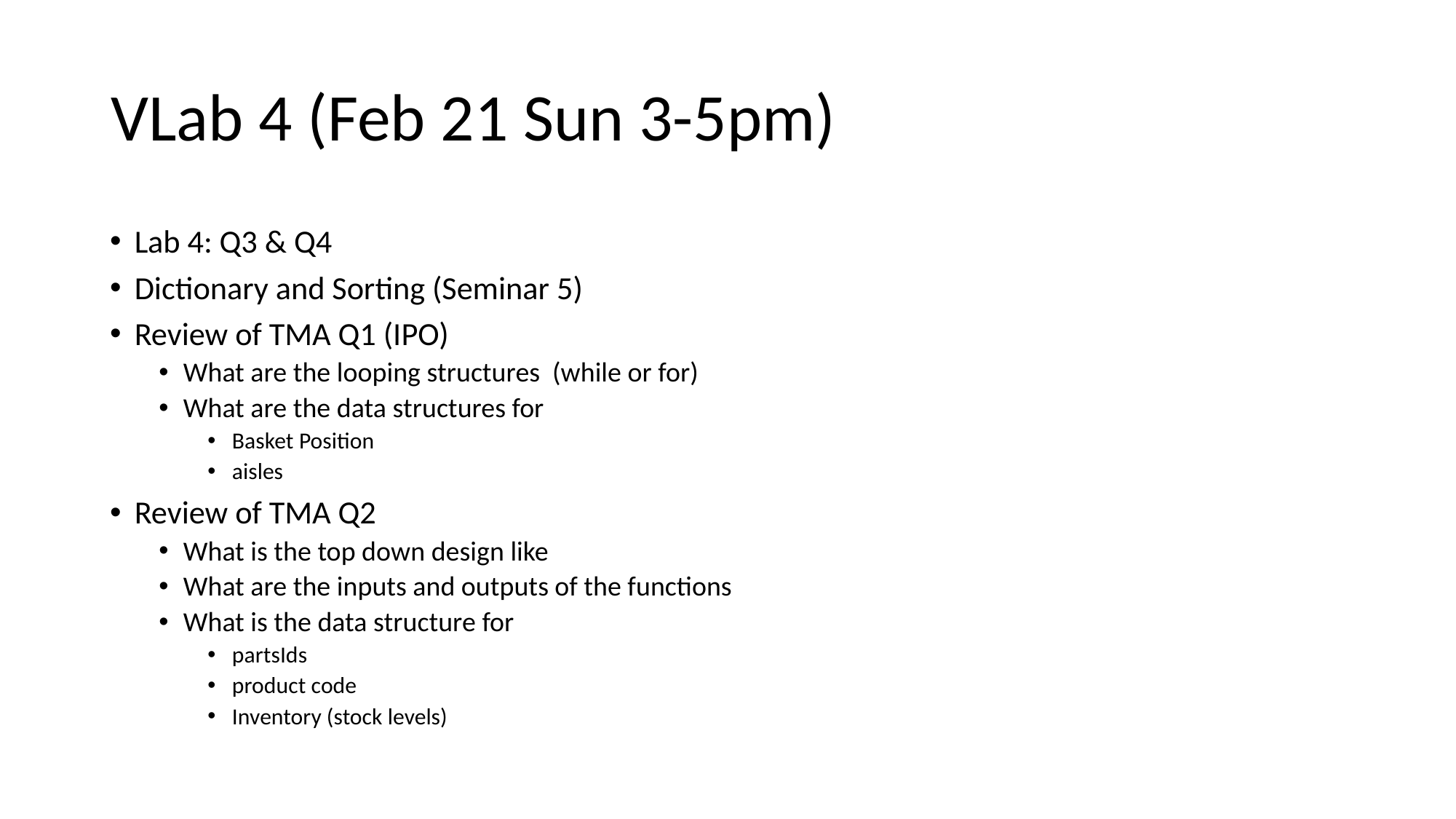

# VLab 4 (Feb 21 Sun 3-5pm)
Lab 4: Q3 & Q4
Dictionary and Sorting (Seminar 5)
Review of TMA Q1 (IPO)
What are the looping structures  (while or for)
What are the data structures for
Basket Position
aisles
Review of TMA Q2
What is the top down design like
What are the inputs and outputs of the functions
What is the data structure for
partsIds
product code
Inventory (stock levels)